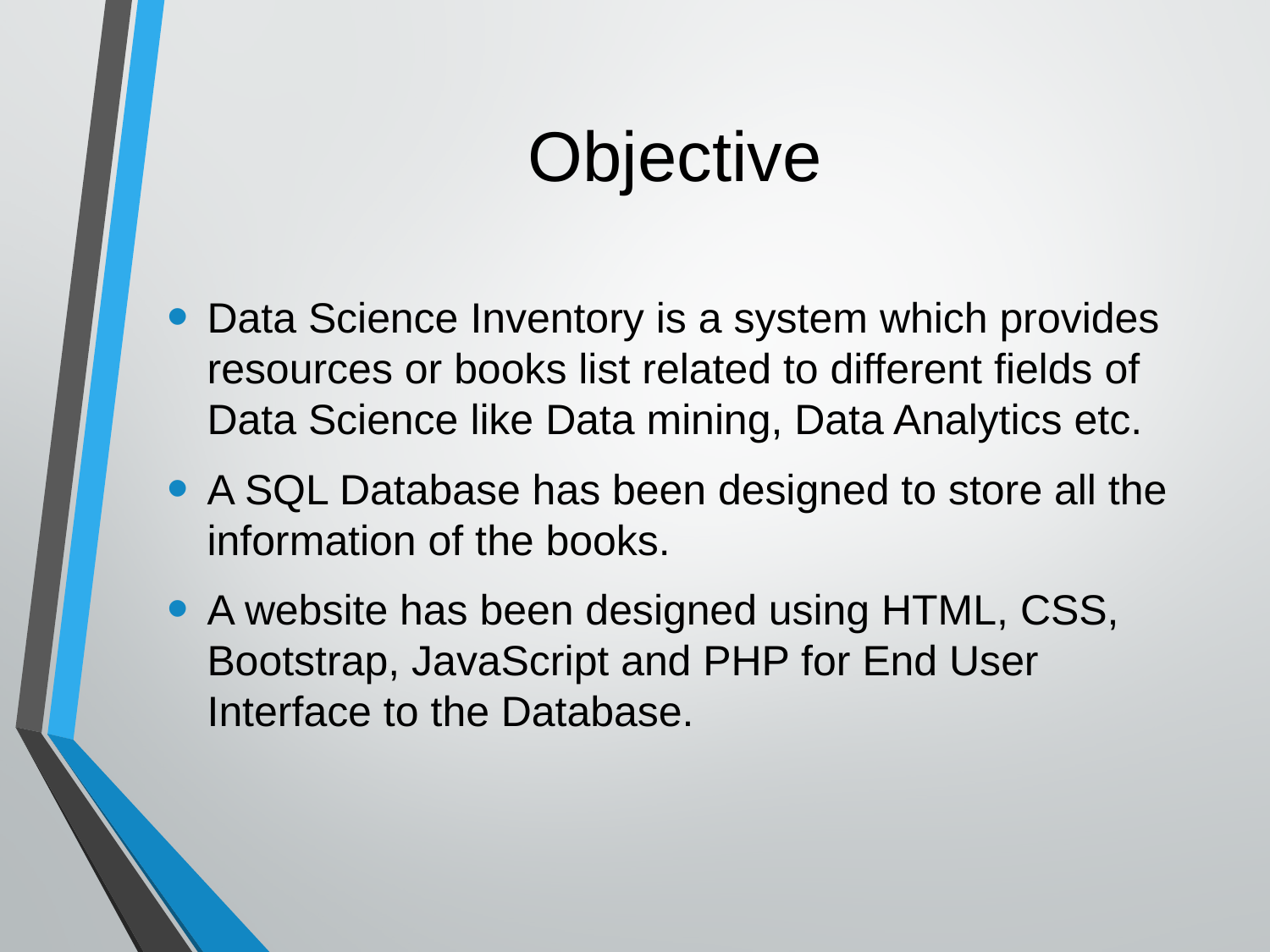

# Objective
Data Science Inventory is a system which provides resources or books list related to different fields of Data Science like Data mining, Data Analytics etc.
A SQL Database has been designed to store all the information of the books.
A website has been designed using HTML, CSS, Bootstrap, JavaScript and PHP for End User Interface to the Database.